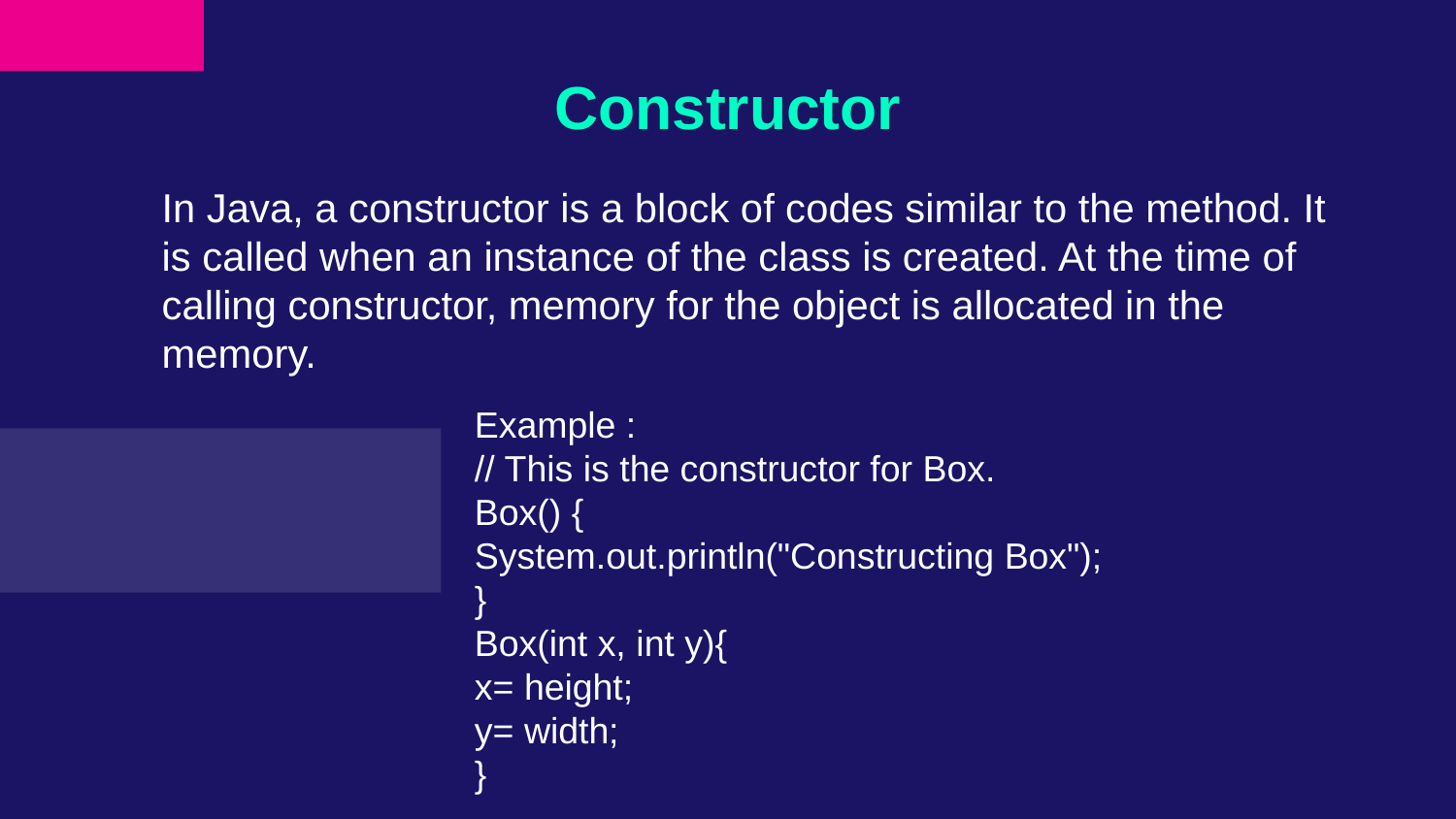

# Constructor

In Java, a constructor is a block of codes similar to the method. It is called when an instance of the class is created. At the time of calling constructor, memory for the object is allocated in the memory.

Example :
// This is the constructor for Box.
Box() {
System.out.println("Constructing Box");
}
Box(int x, int y){
x= height;
y= width;
}